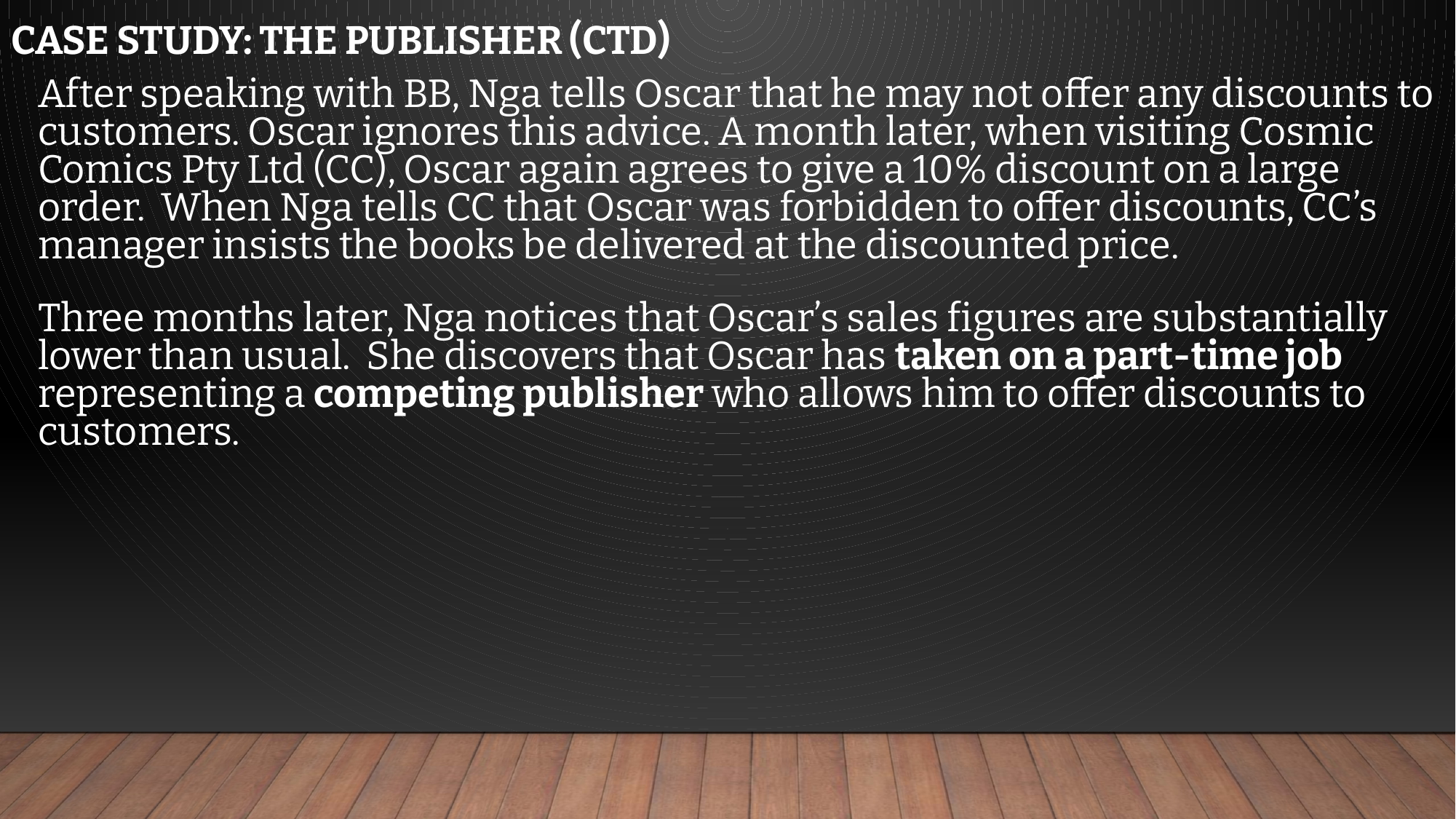

CASE STUDY: THE PUBLISHER (CTD)
	After speaking with BB, Nga tells Oscar that he may not offer any discounts to customers. Oscar ignores this advice. A month later, when visiting Cosmic Comics Pty Ltd (CC), Oscar again agrees to give a 10% discount on a large order.  When Nga tells CC that Oscar was forbidden to offer discounts, CC’s manager insists the books be delivered at the discounted price.
	Three months later, Nga notices that Oscar’s sales figures are substantially lower than usual.  She discovers that Oscar has taken on a part-time job representing a competing publisher who allows him to offer discounts to customers.